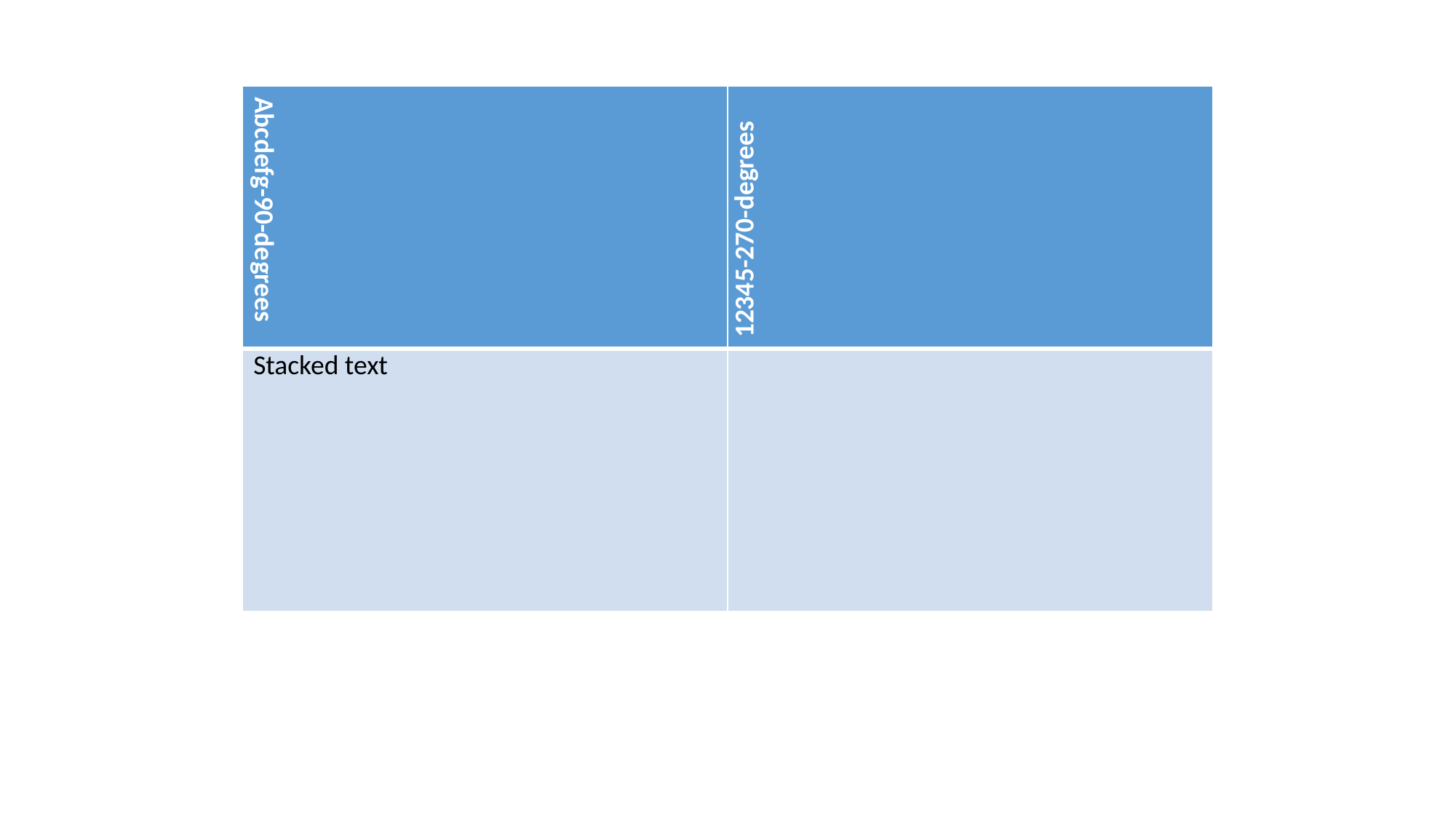

| Abcdefg-90-degrees | 12345-270-degrees |
| --- | --- |
| Stacked text |  |